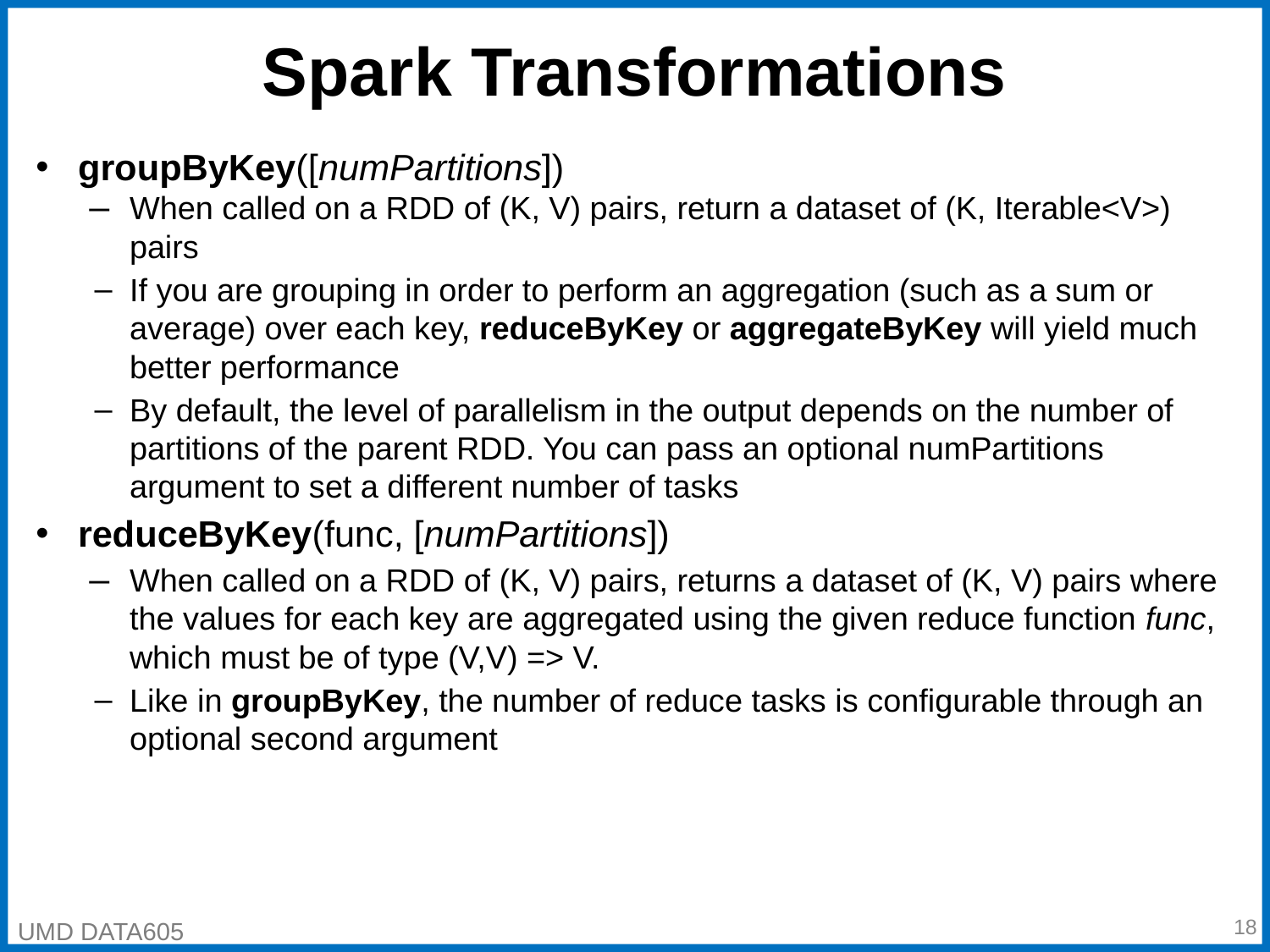

# Spark Transformations
groupByKey([numPartitions])
When called on a RDD of (K, V) pairs, return a dataset of (K, Iterable<V>) pairs
If you are grouping in order to perform an aggregation (such as a sum or average) over each key, reduceByKey or aggregateByKey will yield much better performance
By default, the level of parallelism in the output depends on the number of partitions of the parent RDD. You can pass an optional numPartitions argument to set a different number of tasks
reduceByKey(func, [numPartitions])
When called on a RDD of (K, V) pairs, returns a dataset of (K, V) pairs where the values for each key are aggregated using the given reduce function func, which must be of type (V,V) => V.
Like in groupByKey, the number of reduce tasks is configurable through an optional second argument
18